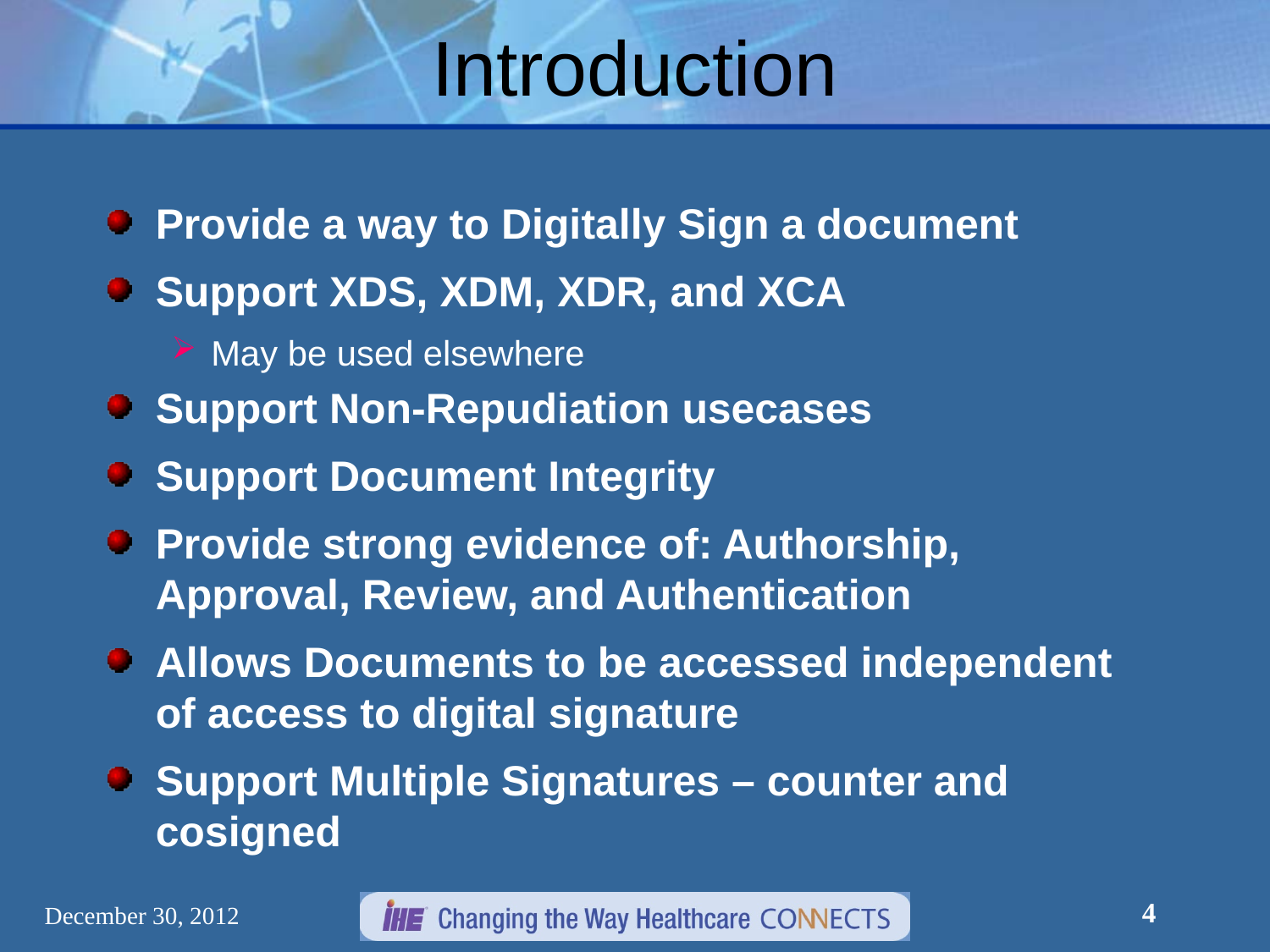

# Introduction
Provide a way to Digitally Sign a document
Support XDS, XDM, XDR, and XCA
May be used elsewhere
Support Non-Repudiation usecases
Support Document Integrity
Provide strong evidence of: Authorship, Approval, Review, and Authentication
Allows Documents to be accessed independent of access to digital signature
Support Multiple Signatures – counter and cosigned

4
December 30, 2012